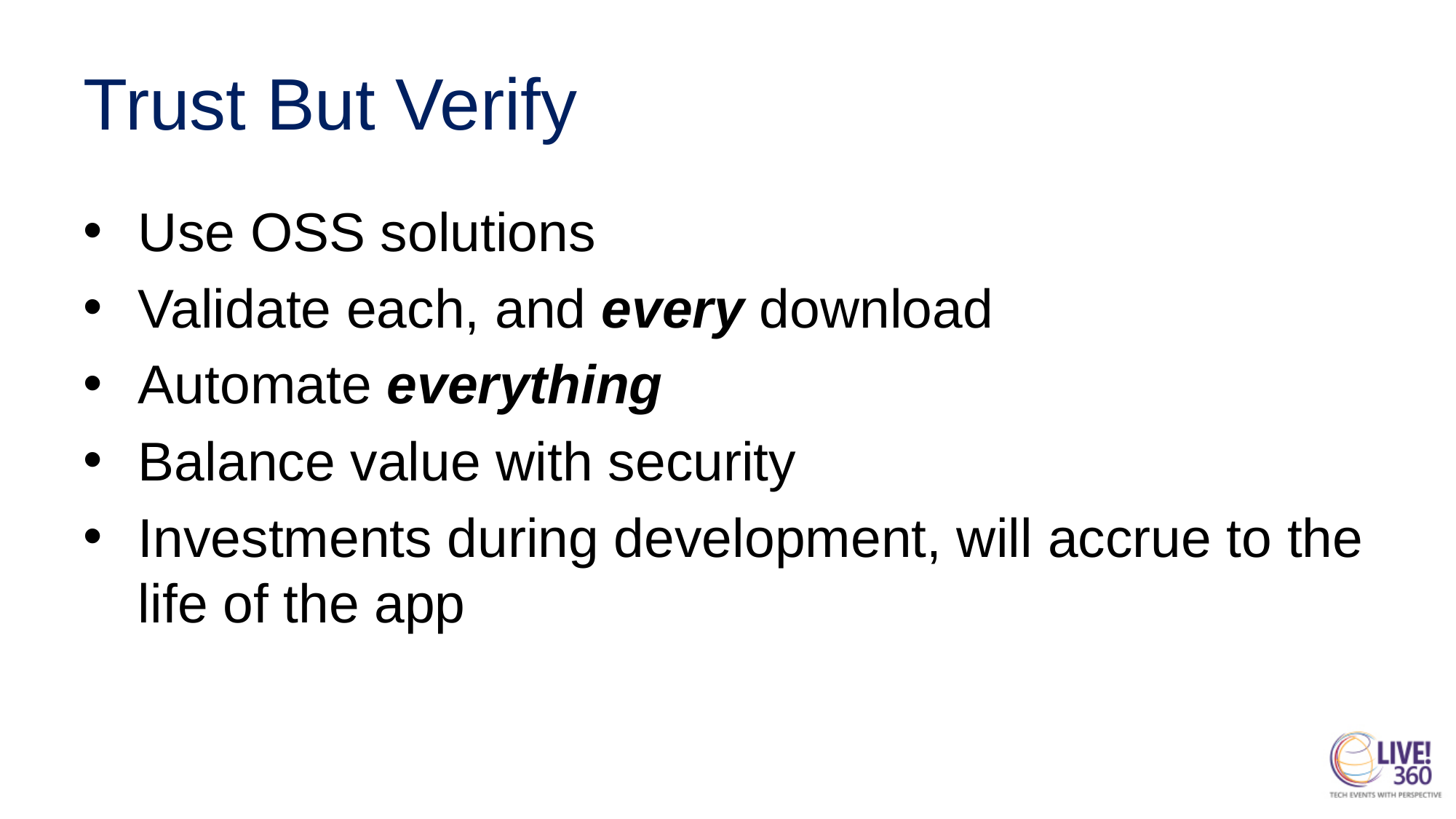

# Trust But Verify
Use OSS solutions
Validate each, and every download
Automate everything
Balance value with security
Investments during development, will accrue to the life of the app